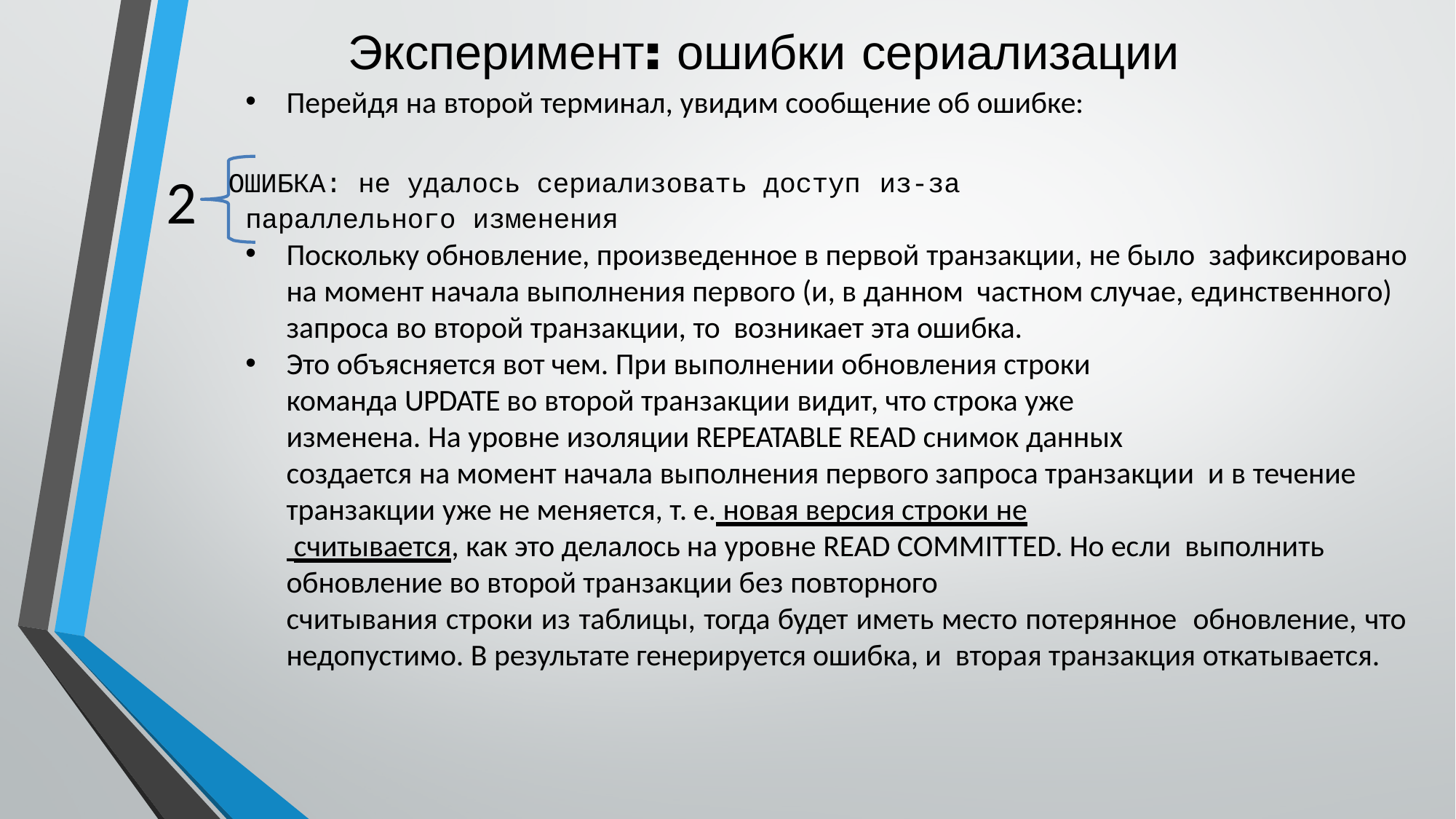

Эксперимент: ошибки сериализации
Перейдя на второй терминал, увидим сообщение об ошибке:
   ОШИБКА: не удалось сериализовать доступ из-за

2
параллельного изменения
Поскольку обновление, произведенное в первой транзакции, не было  зафиксировано на момент начала выполнения первого (и, в данном  частном случае, единственного) запроса во второй транзакции, то  возникает эта ошибка.
Это объясняется вот чем. При выполнении обновления строки
команда UPDATE во второй транзакции видит, что строка уже
изменена. На уровне изоляции REPEATABLE READ снимок данных
создается на момент начала выполнения первого запроса транзакции  и в течение транзакции уже не меняется, т. е. новая версия строки не
 считывается, как это делалось на уровне READ COMMITTED. Но если  выполнить обновление во второй транзакции без повторного
считывания строки из таблицы, тогда будет иметь место потерянное  обновление, что недопустимо. В результате генерируется ошибка, и  вторая транзакция откатывается.